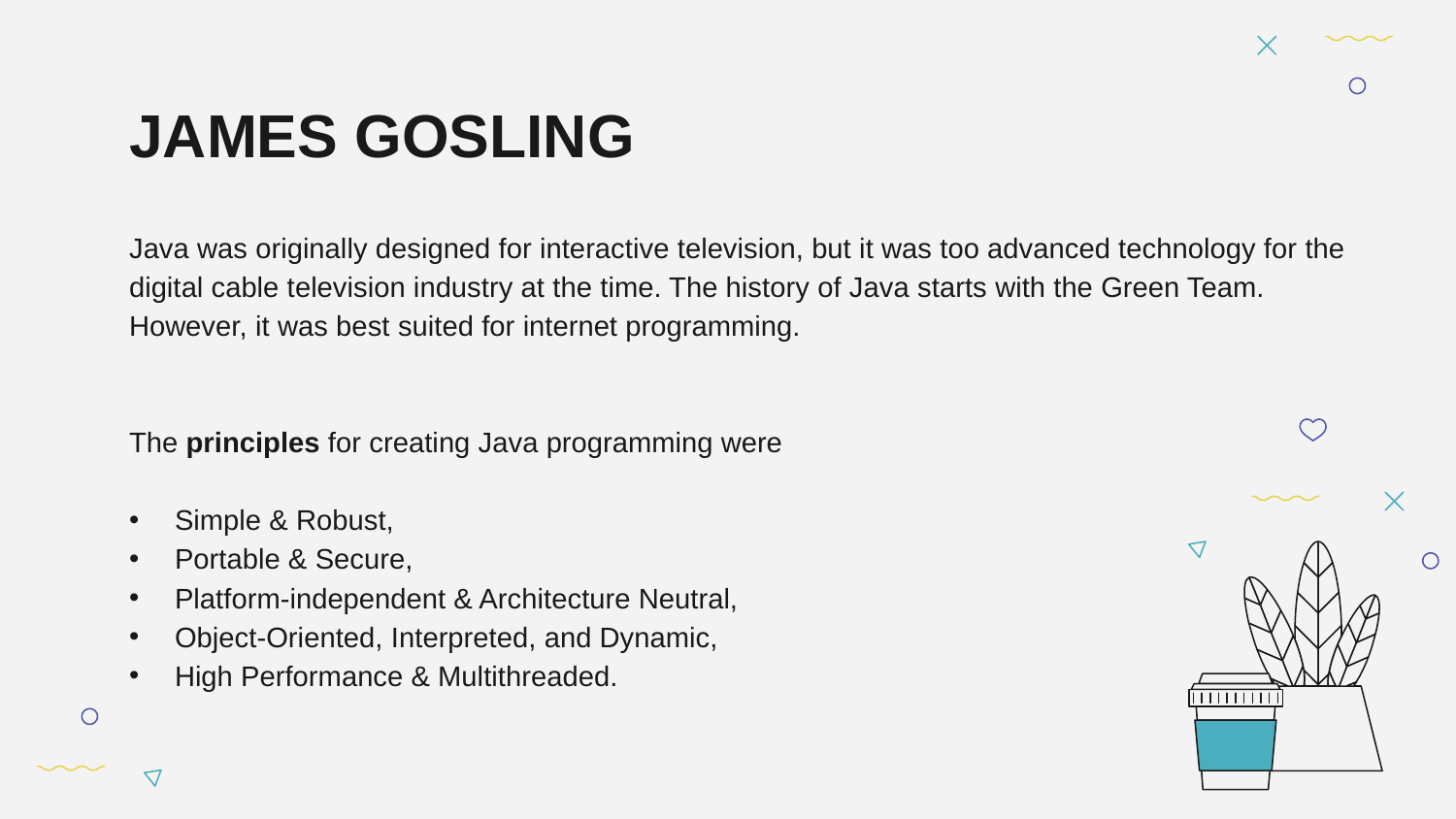

# JAMES GOSLING
Java was originally designed for interactive television, but it was too advanced technology for the digital cable television industry at the time. The history of Java starts with the Green Team.
However, it was best suited for internet programming.
The principles for creating Java programming were

Simple & Robust,
Portable & Secure,
Platform-independent & Architecture Neutral,
Object-Oriented, Interpreted, and Dynamic,
High Performance & Multithreaded.